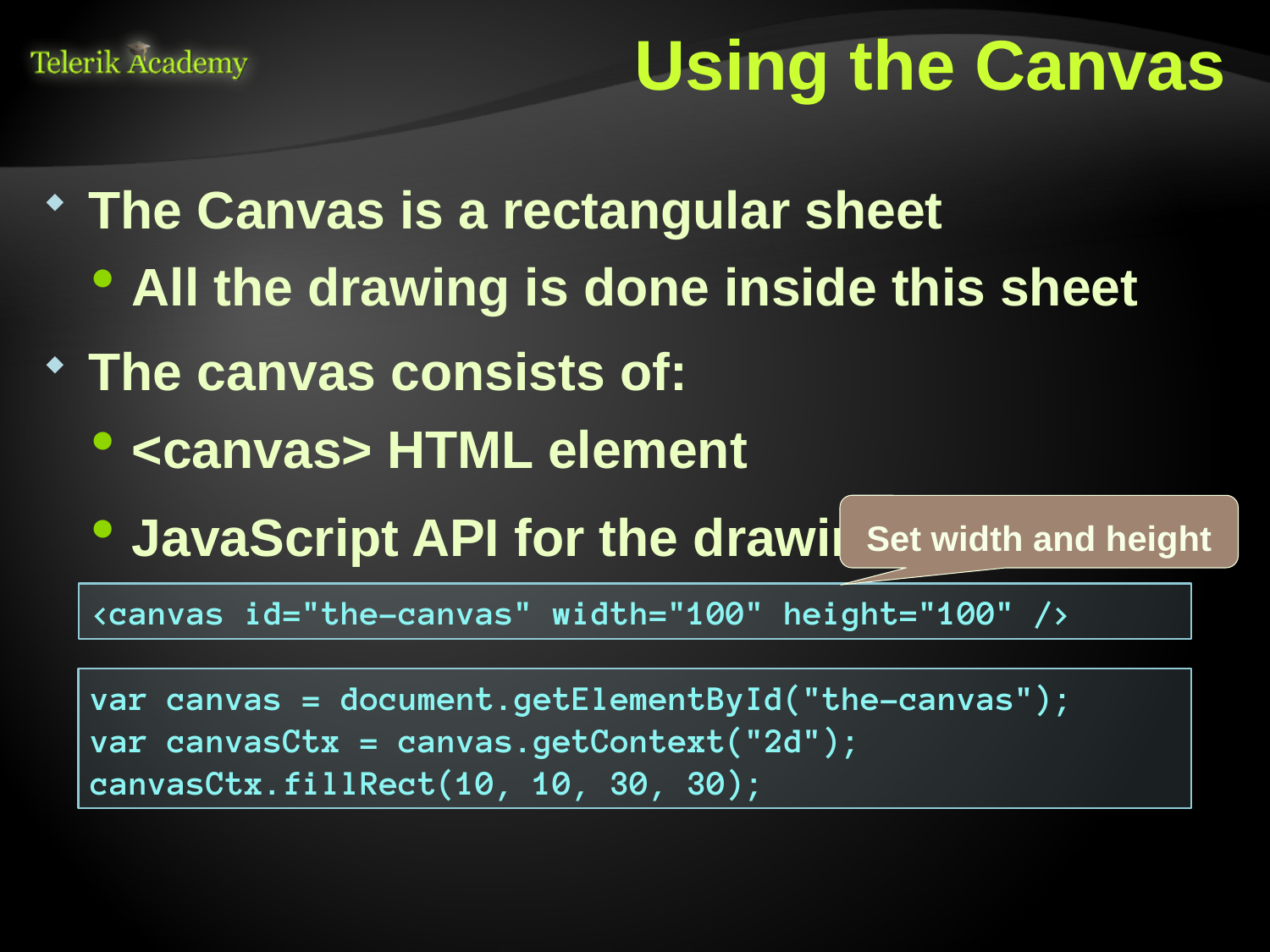

# Using the Canvas
The Canvas is a rectangular sheet
All the drawing is done inside this sheet
The canvas consists of:
<canvas> HTML element
JavaScript API for the drawing
Set width and height
<canvas id="the-canvas" width="100" height="100" />
var canvas = document.getElementById("the-canvas");
var canvasCtx = canvas.getContext("2d");
canvasCtx.fillRect(10, 10, 30, 30);